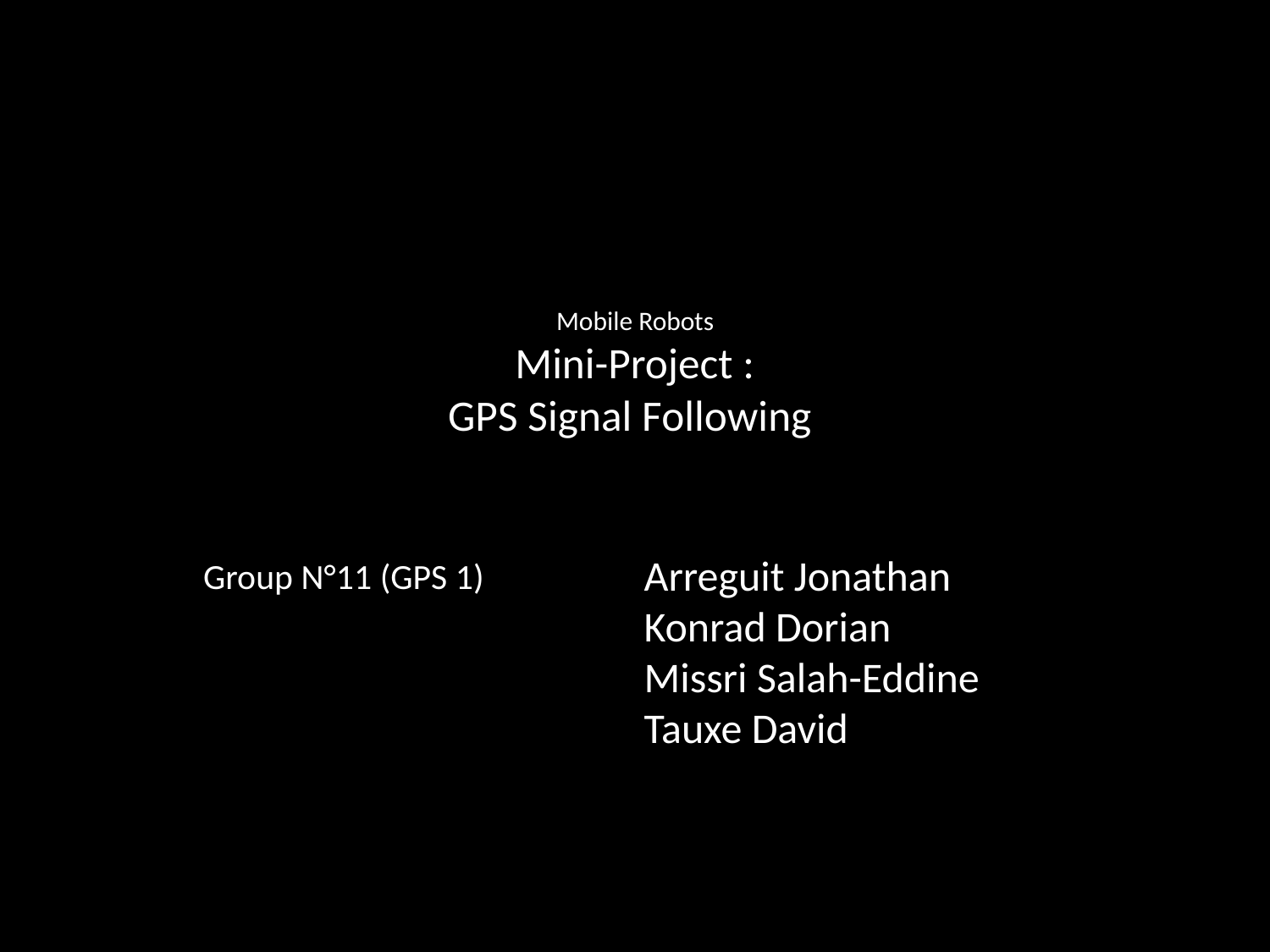

# Mobile Robots Mini-Project : GPS Signal Following
Arreguit Jonathan
Konrad Dorian
Missri Salah-Eddine
Tauxe David

Group N°11 (GPS 1)